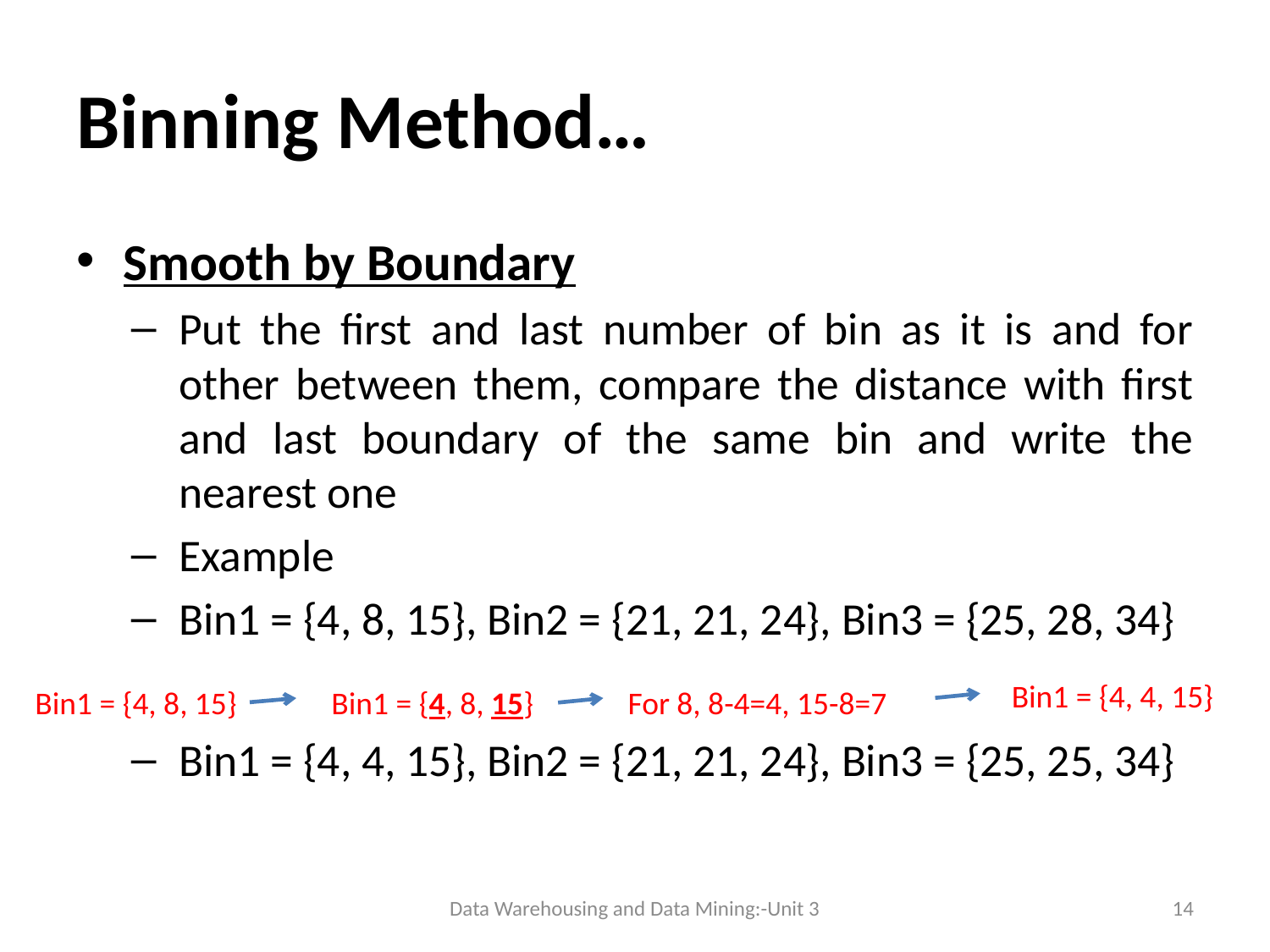

# Binning Method…
Smooth by Boundary
Put the first and last number of bin as it is and for other between them, compare the distance with first and last boundary of the same bin and write the nearest one
Example
Bin1 = {4, 8, 15}, Bin2 = {21, 21, 24}, Bin3 = {25, 28, 34}

Bin1 = {4, 4, 15}, Bin2 = {21, 21, 24}, Bin3 = {25, 25, 34}

Bin1 = {4, 4, 15}
Bin1 = {4, 8, 15}
Bin1 = {4, 8, 15}
For 8, 8-4=4, 15-8=7
Data Warehousing and Data Mining:-Unit 3
14